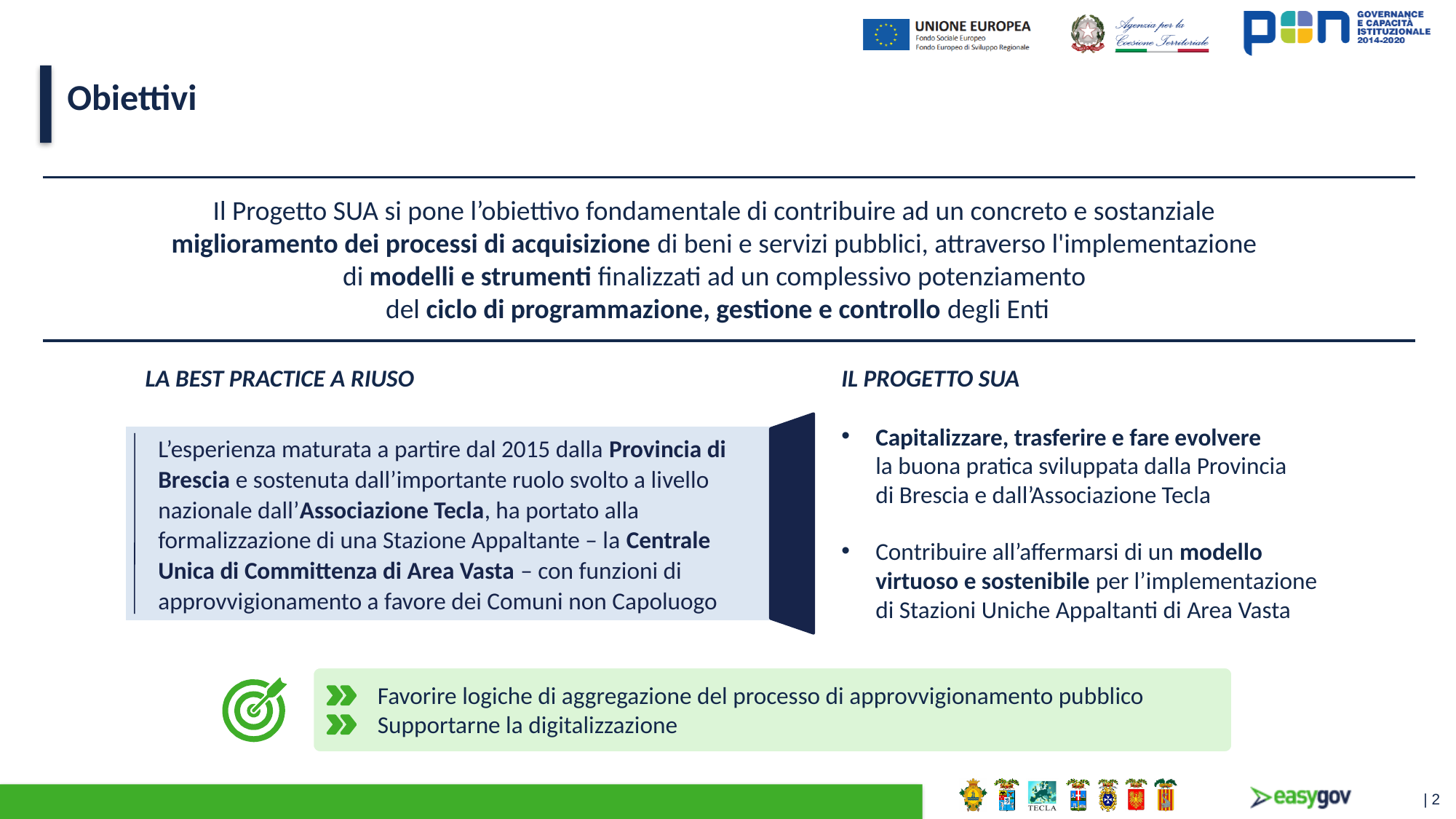

# Obiettivi
Il Progetto SUA si pone l’obiettivo fondamentale di contribuire ad un concreto e sostanziale
miglioramento dei processi di acquisizione di beni e servizi pubblici, attraverso l'implementazione
di modelli e strumenti finalizzati ad un complessivo potenziamento
del ciclo di programmazione, gestione e controllo degli Enti
La Best Practice a riuso
Il Progetto SUA
Capitalizzare, trasferire e fare evolvere
la buona pratica sviluppata dalla Provincia
di Brescia e dall’Associazione Tecla
Contribuire all’affermarsi di un modello virtuoso e sostenibile per l’implementazione di Stazioni Uniche Appaltanti di Area Vasta
L’esperienza maturata a partire dal 2015 dalla Provincia di Brescia e sostenuta dall’importante ruolo svolto a livello nazionale dall’Associazione Tecla, ha portato alla formalizzazione di una Stazione Appaltante – la Centrale Unica di Committenza di Area Vasta – con funzioni di approvvigionamento a favore dei Comuni non Capoluogo

Favorire logiche di aggregazione del processo di approvvigionamento pubblico
Supportarne la digitalizzazione